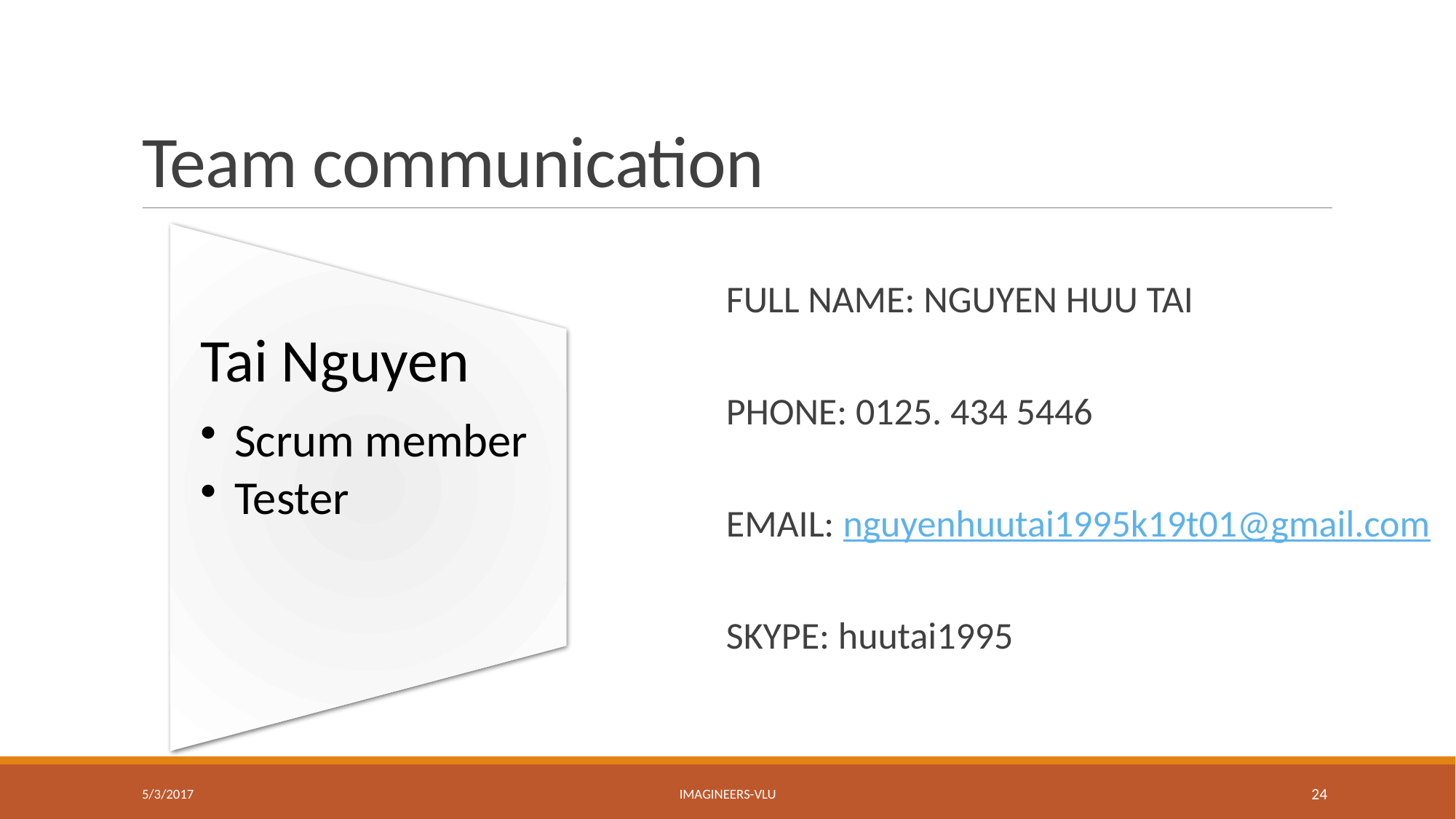

# Team communication

Tai Nguyen
Scrum member
Tester
FULL NAME: NGUYEN HUU TAI
PHONE: 0125. 434 5446
EMAIL: nguyenhuutai1995k19t01@gmail.com
SKYPE: huutai1995

5/3/2017
Imagineers-VLU
24